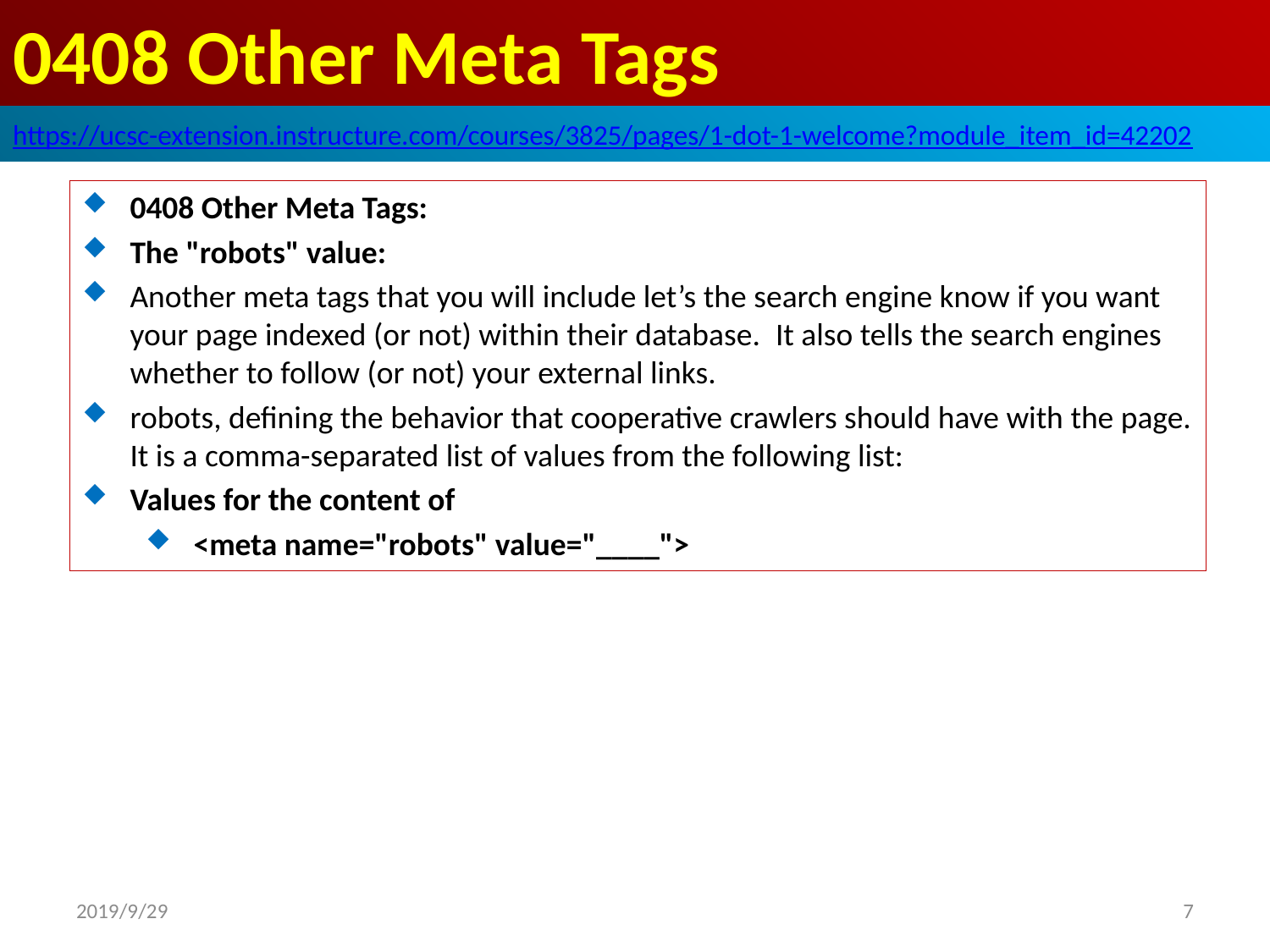

# 0408 Other Meta Tags

https://ucsc-extension.instructure.com/courses/3825/pages/1-dot-1-welcome?module_item_id=42202
0408 Other Meta Tags:
The "robots" value:
Another meta tags that you will include let’s the search engine know if you want your page indexed (or not) within their database.  It also tells the search engines whether to follow (or not) your external links.
robots, defining the behavior that cooperative crawlers should have with the page. It is a comma-separated list of values from the following list:
Values for the content of
<meta name="robots" value="____">

2019/9/29
7